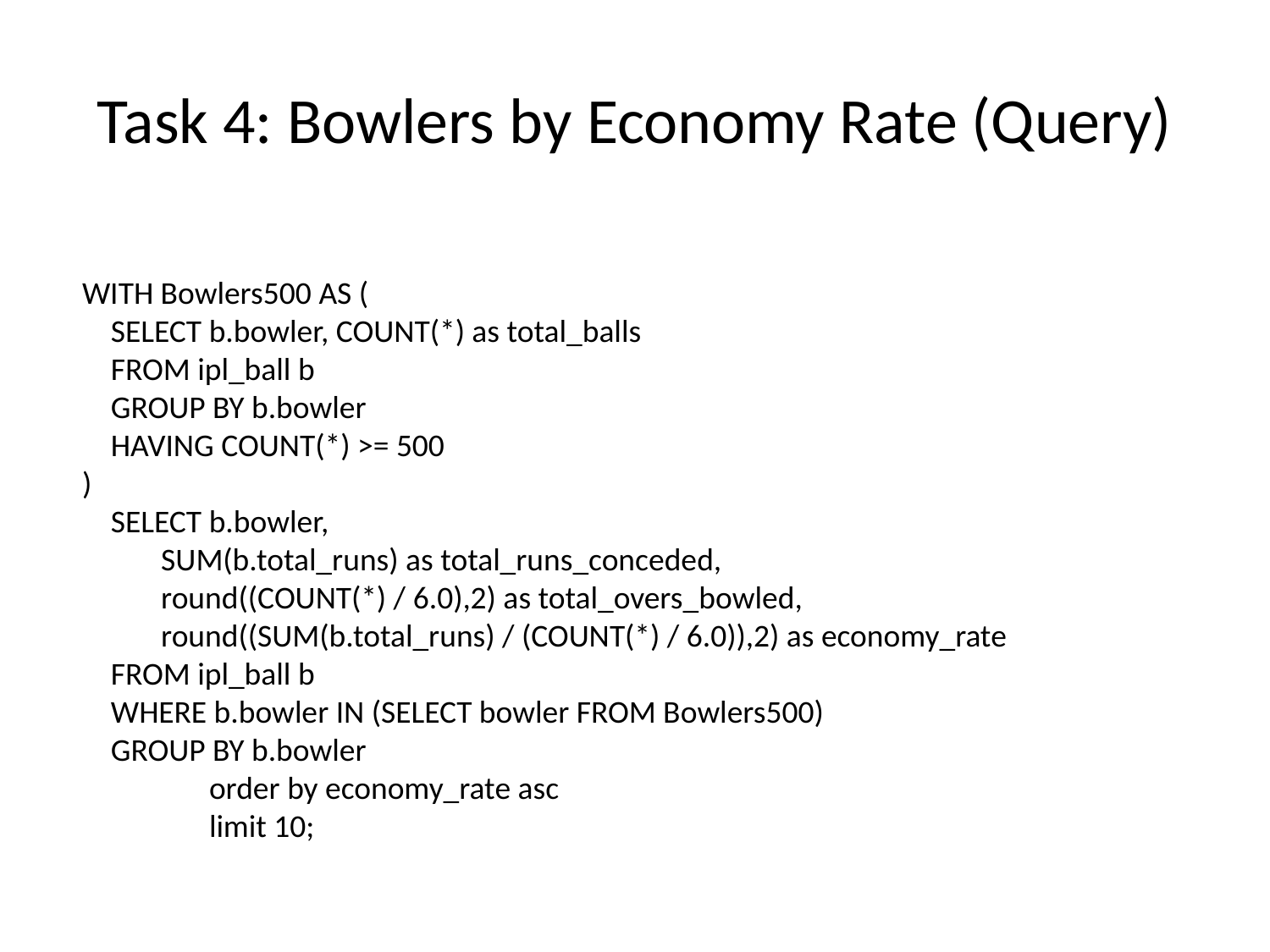

# Task 4: Bowlers by Economy Rate (Query)

WITH Bowlers500 AS (
    SELECT b.bowler, COUNT(*) as total_balls
    FROM ipl_ball b
    GROUP BY b.bowler
    HAVING COUNT(*) >= 500
)
    SELECT b.bowler,
           SUM(b.total_runs) as total_runs_conceded,
           round((COUNT(*) / 6.0),2) as total_overs_bowled,
           round((SUM(b.total_runs) / (COUNT(*) / 6.0)),2) as economy_rate
    FROM ipl_ball b
    WHERE b.bowler IN (SELECT bowler FROM Bowlers500)
    GROUP BY b.bowler
	order by economy_rate asc
	limit 10;